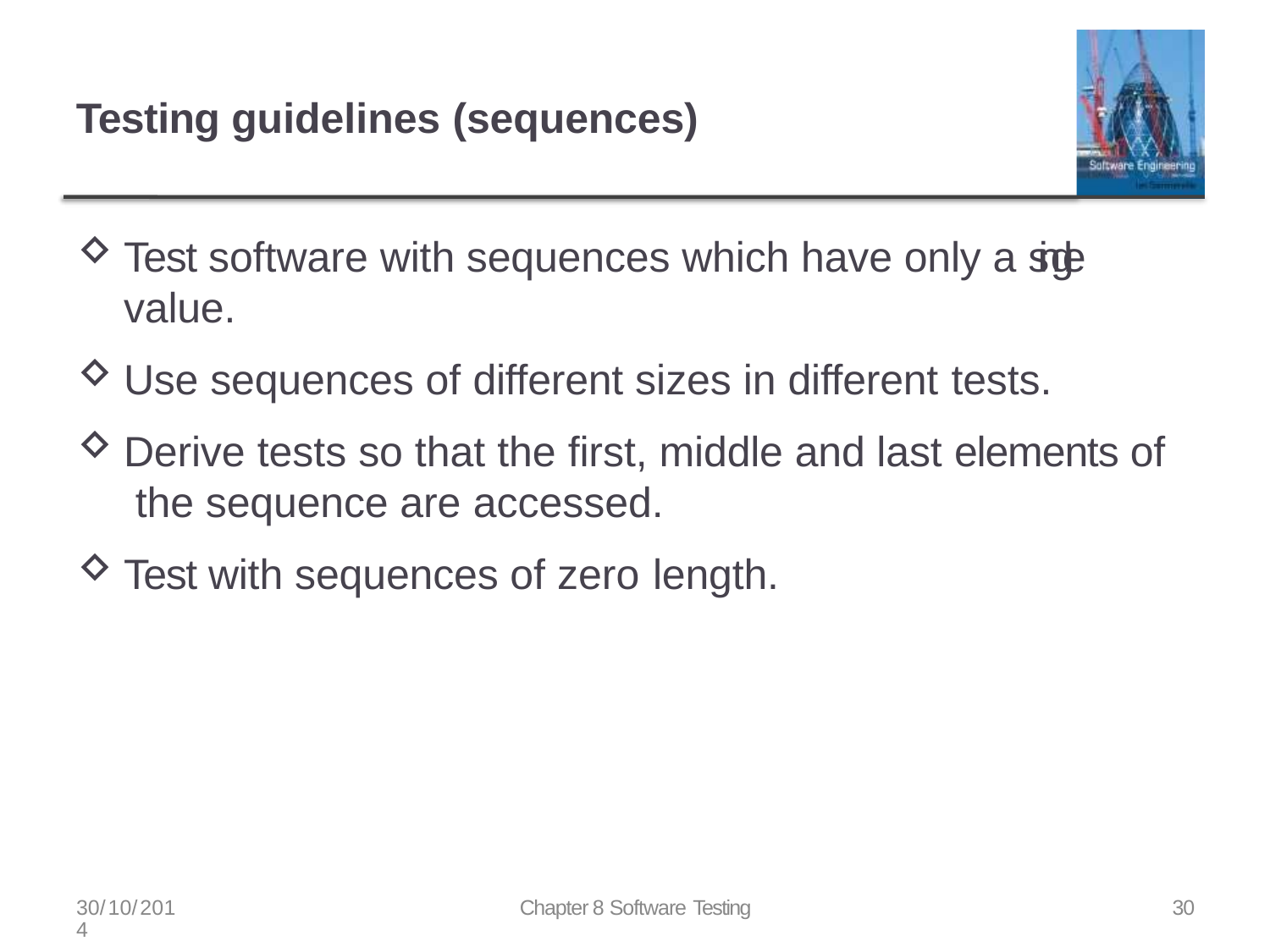

Testing guidelines (sequences)

Test software with sequences which have only a single  value.
Use sequences of different sizes in different tests.
Derive tests so that the first, middle and last elements of  the sequence are accessed.
Test with sequences of zero length.
30/10/2014
Chapter 8 Software Testing
30